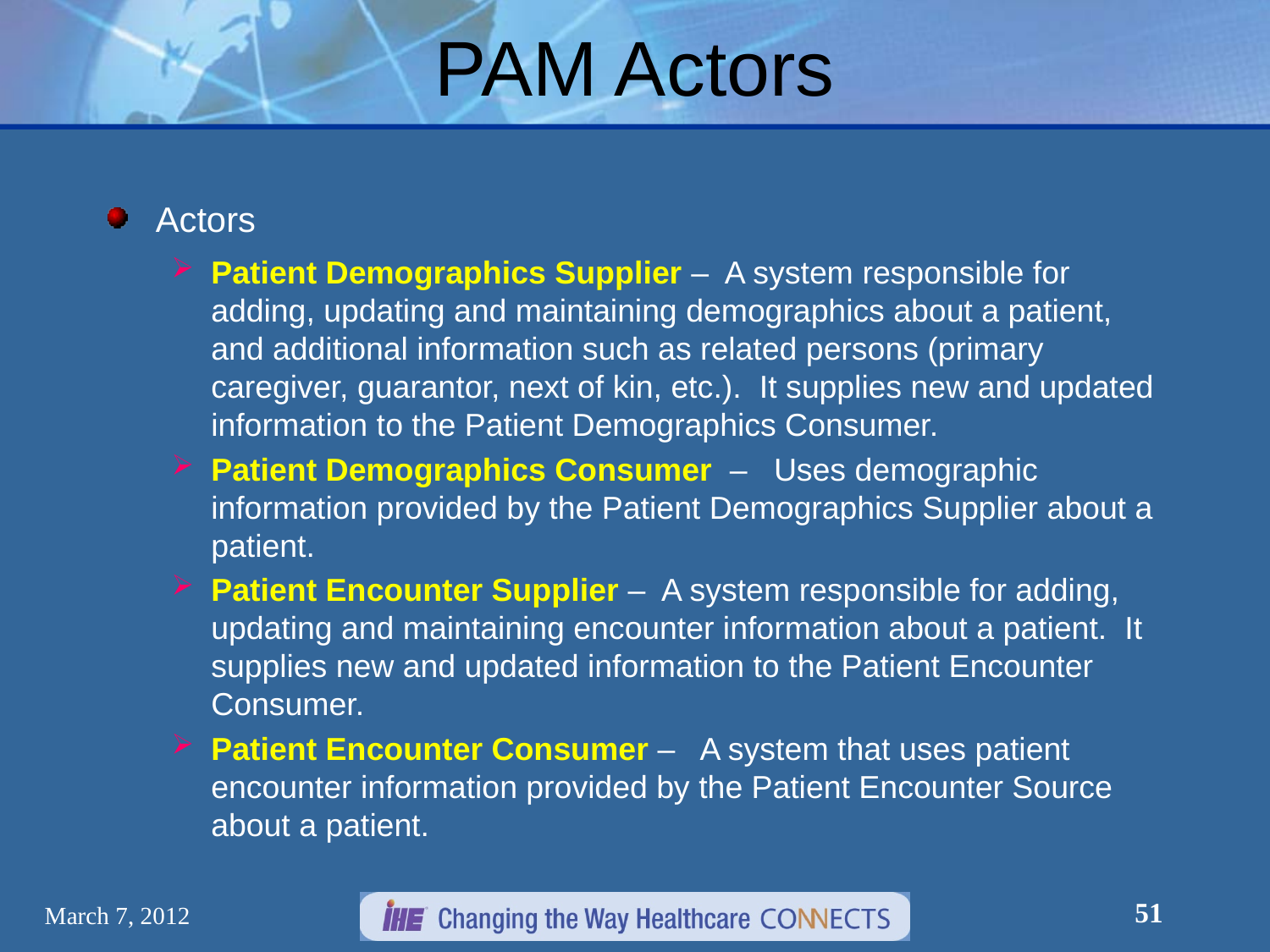

# PAM Actors
Actors
Patient Demographics Supplier –  A system responsible for adding, updating and maintaining demographics about a patient, and additional information such as related persons (primary caregiver, guarantor, next of kin, etc.).  It supplies new and updated information to the Patient Demographics Consumer.
Patient Demographics Consumer  –   Uses demographic information provided by the Patient Demographics Supplier about a patient.
Patient Encounter Supplier –  A system responsible for adding, updating and maintaining encounter information about a patient.  It supplies new and updated information to the Patient Encounter Consumer.
Patient Encounter Consumer –   A system that uses patient encounter information provided by the Patient Encounter Source about a patient.
51
March 7, 2012